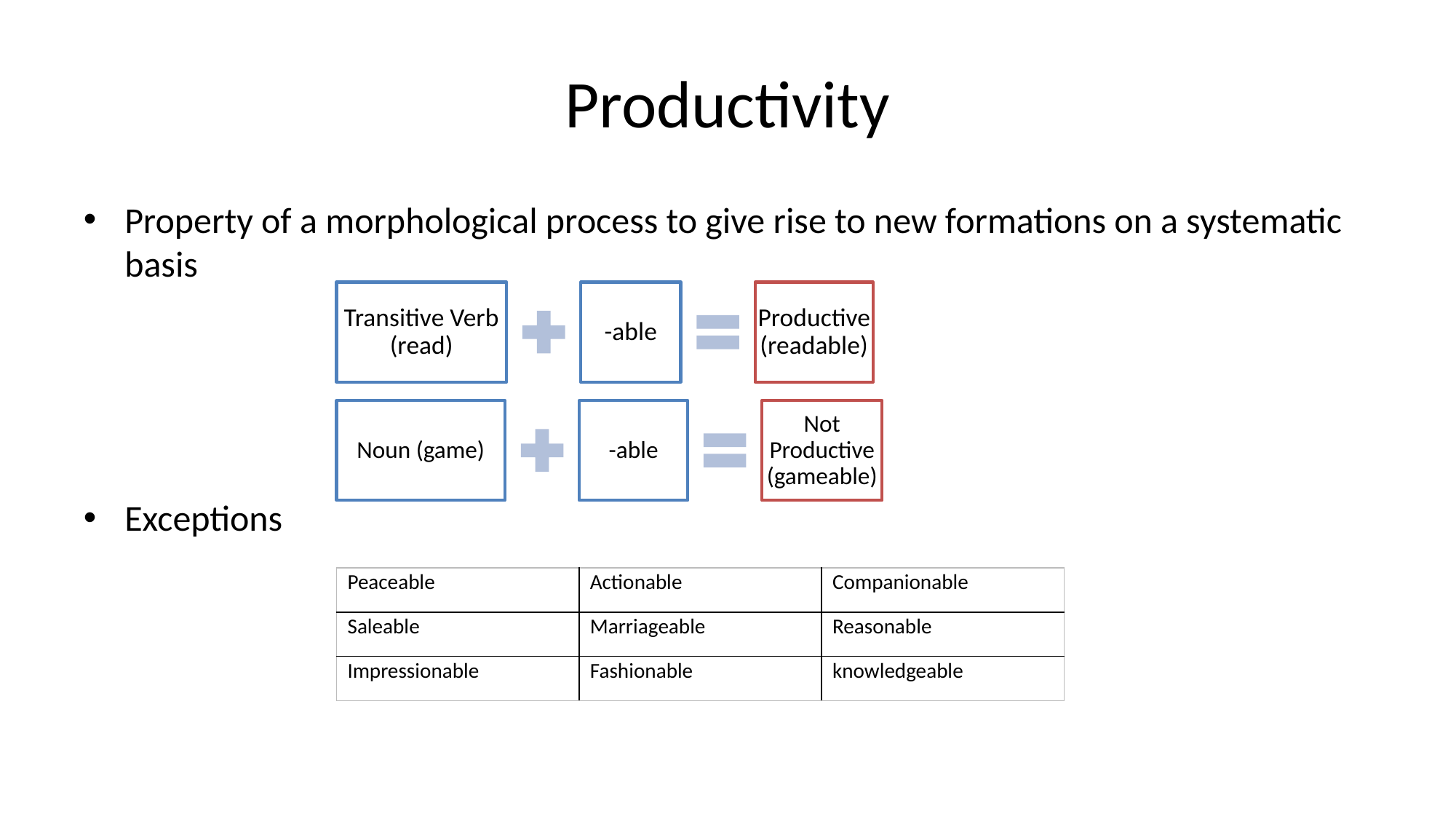

# Productivity
Property of a morphological process to give rise to new formations on a systematic basis

Exceptions

Transitive Verb (read)

-able

Productive (readable)
Noun (game)

-able

Not Productive (gameable)
| Peaceable | Actionable | Companionable |
| --- | --- | --- |
| Saleable | Marriageable | Reasonable |
| Impressionable | Fashionable | knowledgeable |